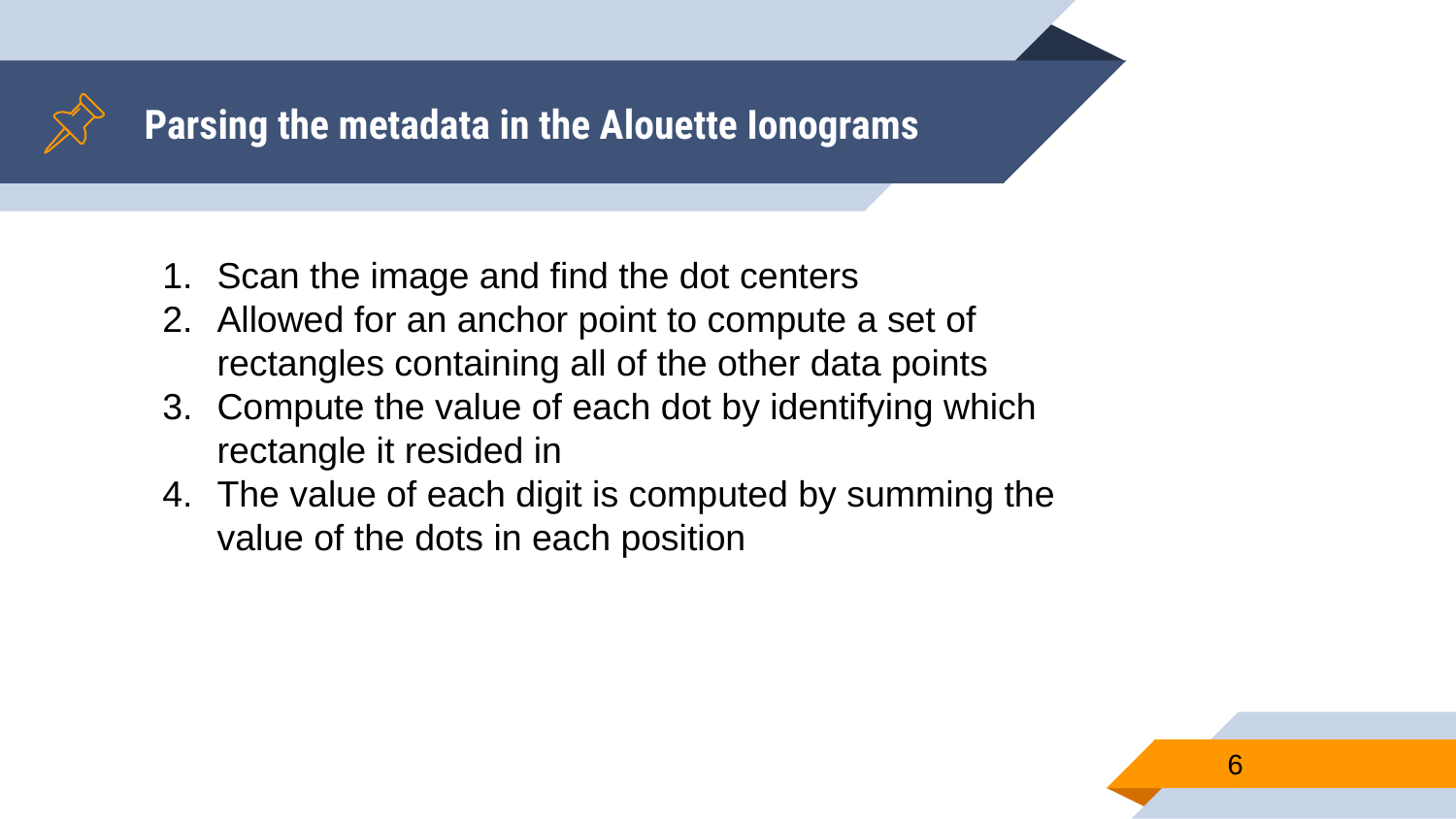

# Parsing the metadata in the Alouette Ionograms

Scan the image and find the dot centers
Allowed for an anchor point to compute a set of rectangles containing all of the other data points
Compute the value of each dot by identifying which rectangle it resided in
The value of each digit is computed by summing the value of the dots in each position

6